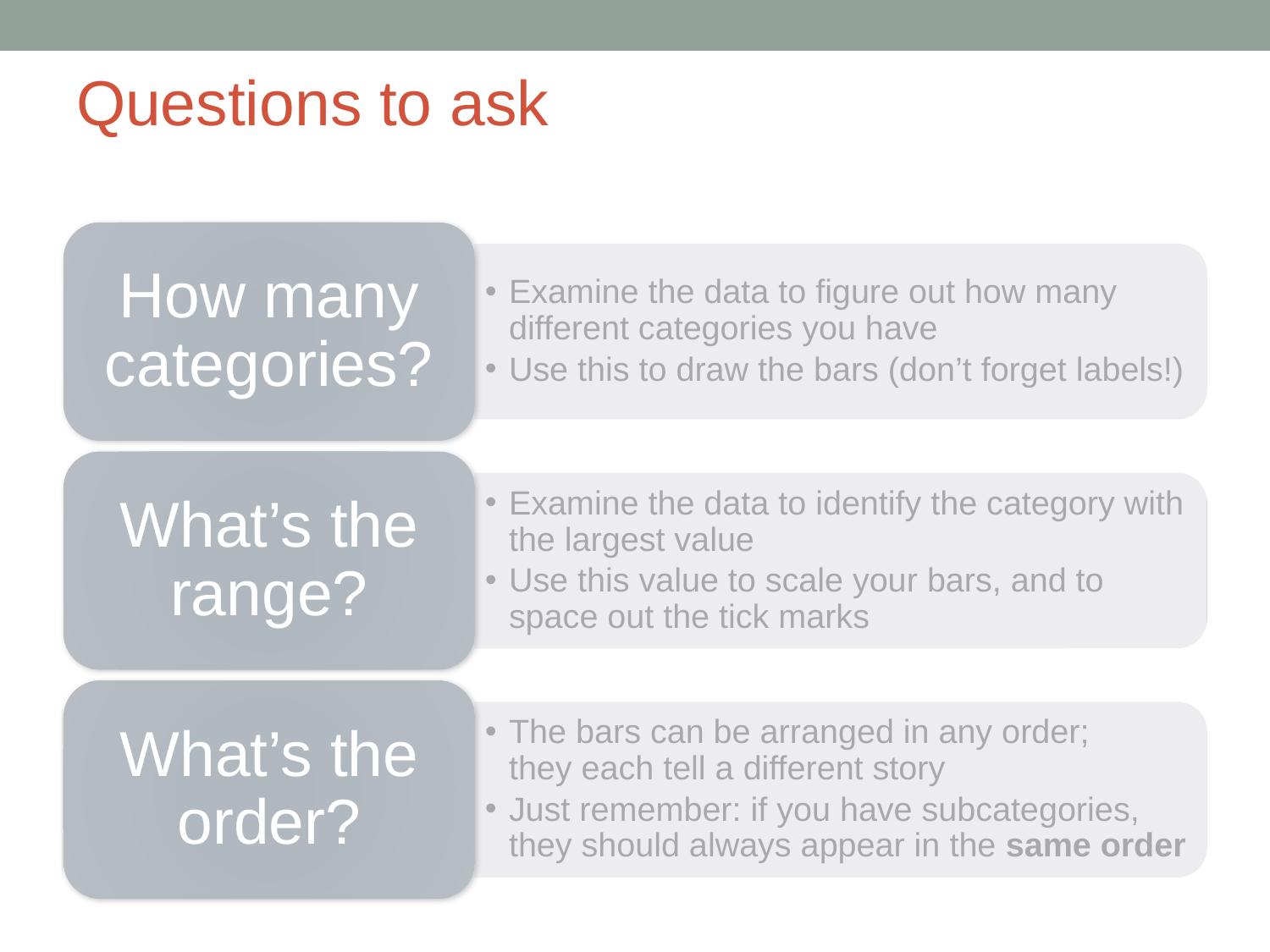

# Questions to ask

How many categories?
Examine the data to figure out how many different categories you have
Use this to draw the bars (don’t forget labels!)

What’s the range?
Examine the data to identify the category with the largest value
Use this value to scale your bars, and to space out the tick marks

What’s the order?
The bars can be arranged in any order;        they each tell a different story
Just remember: if you have subcategories, they should always appear in the same order